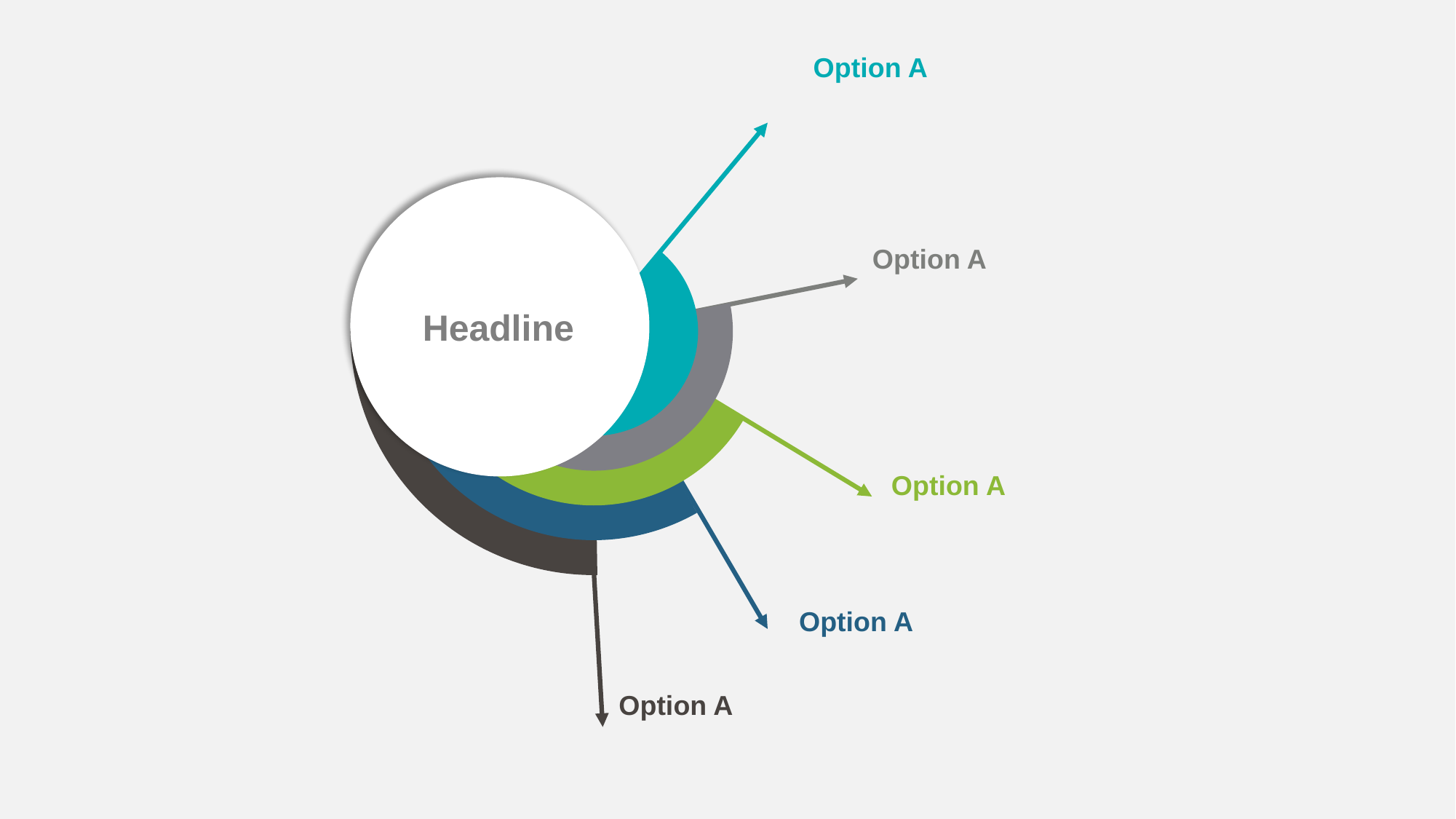

Option A

Option A

Headline
Option A

Option A

Option A